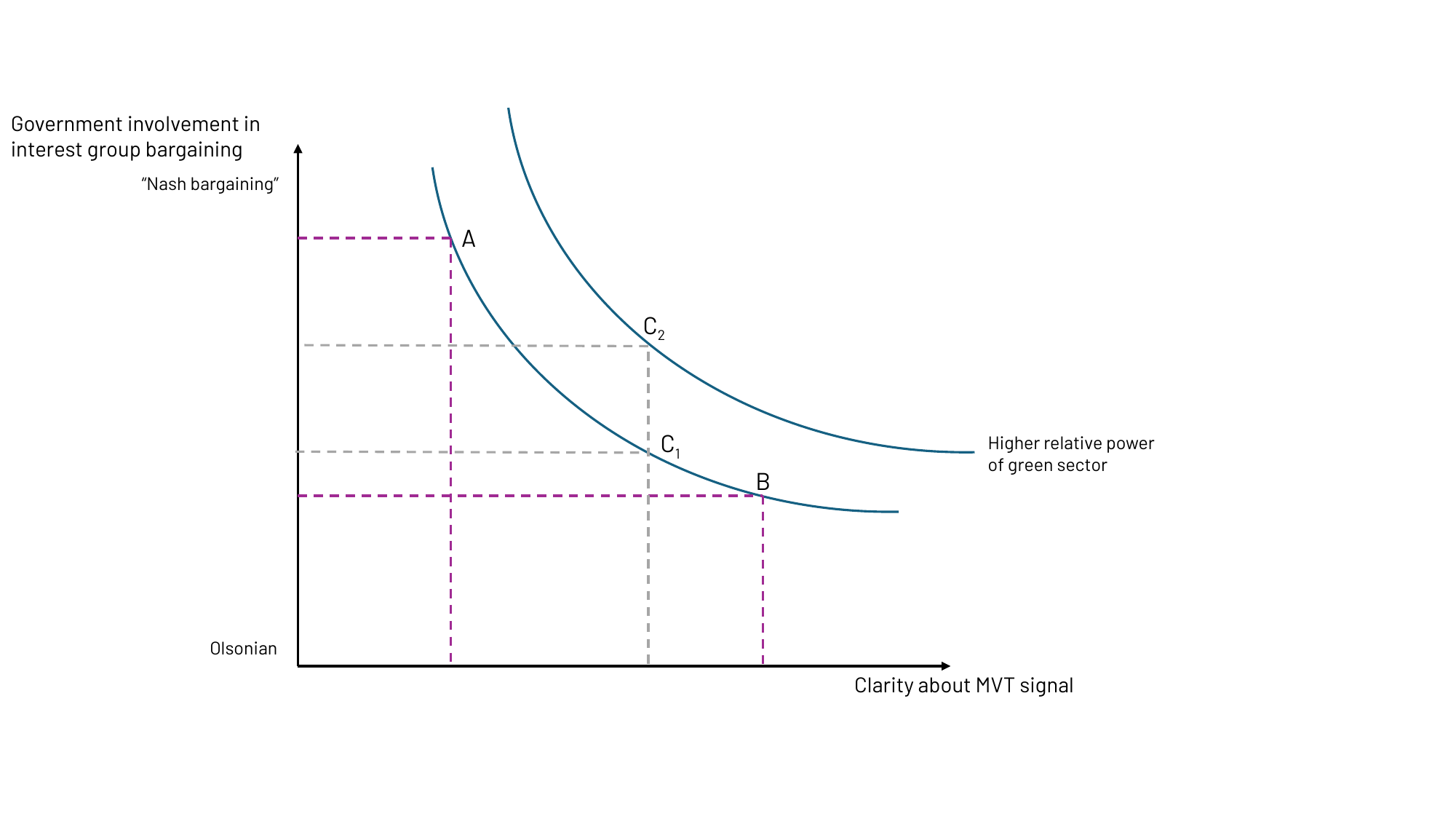

Government involvement in interest group bargaining
“Nash bargaining”
A
C2
C1
Higher relative power of green sector
B
Olsonian
Clarity about MVT signal